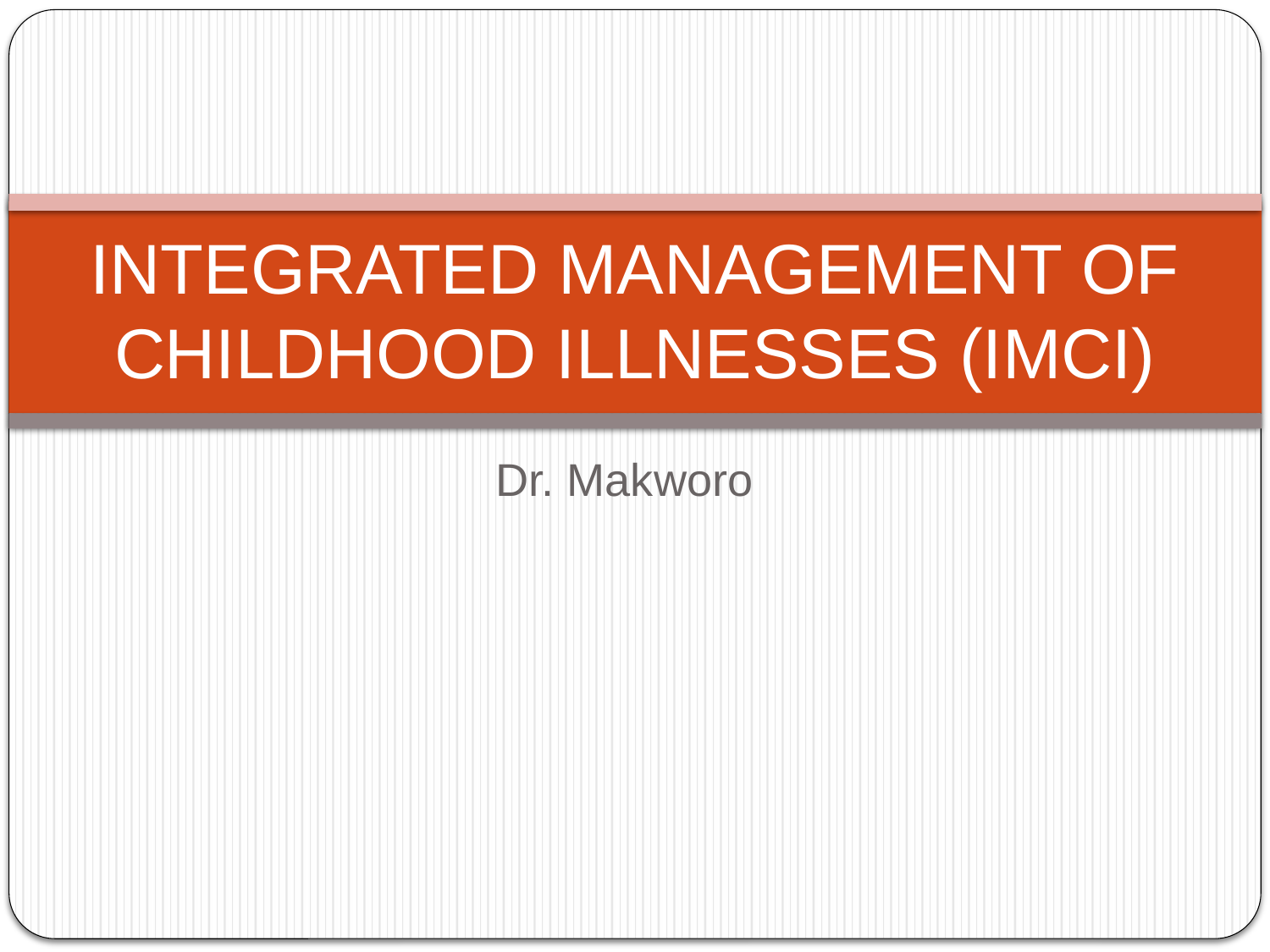

# INTEGRATED MANAGEMENT OF CHILDHOOD ILLNESSES (IMCI)
Dr. Makworo